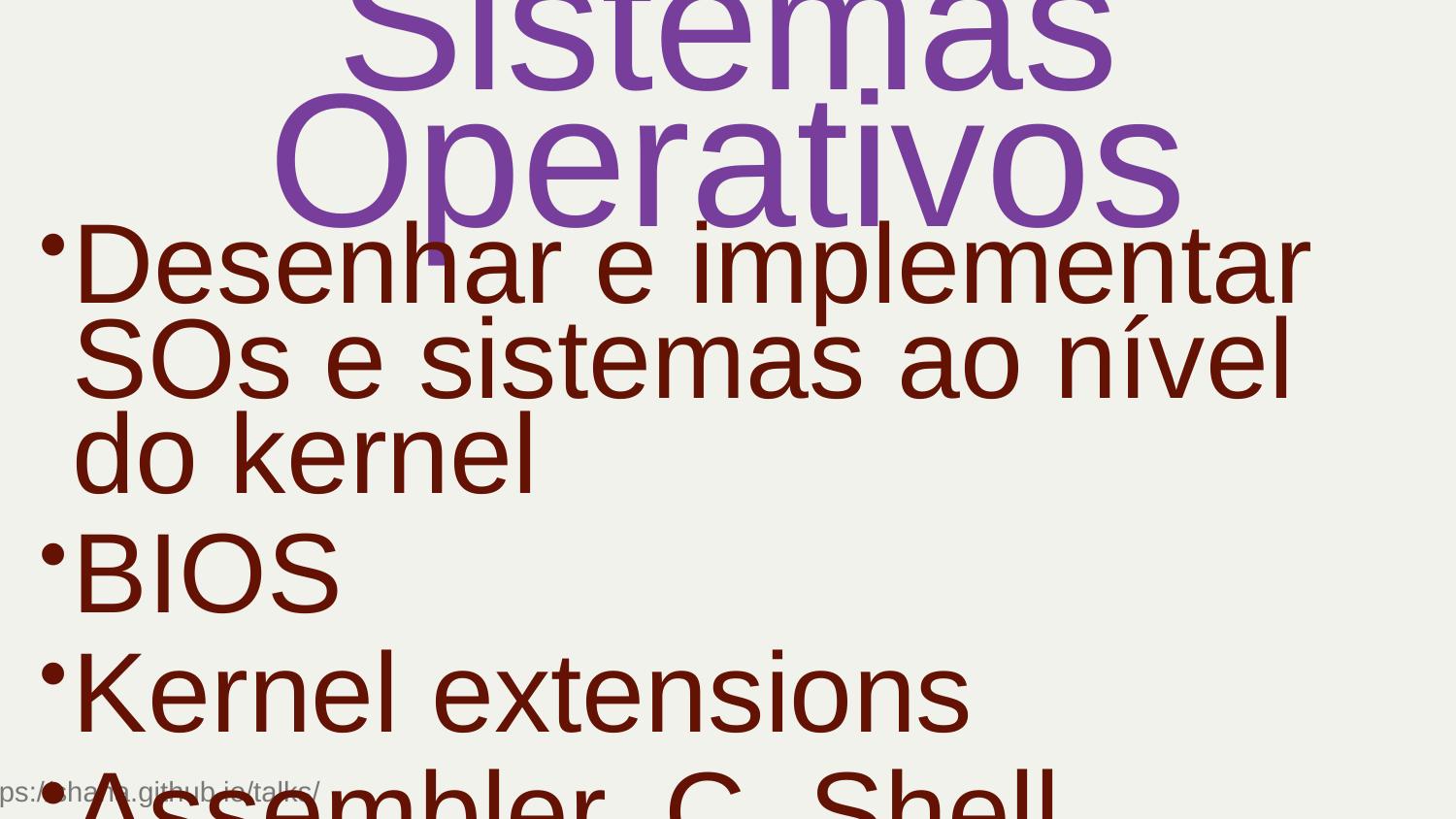

Sistemas Operativos
Desenhar e implementar SOs e sistemas ao nível do kernel
BIOS
Kernel extensions
Assembler, C, Shell scripting